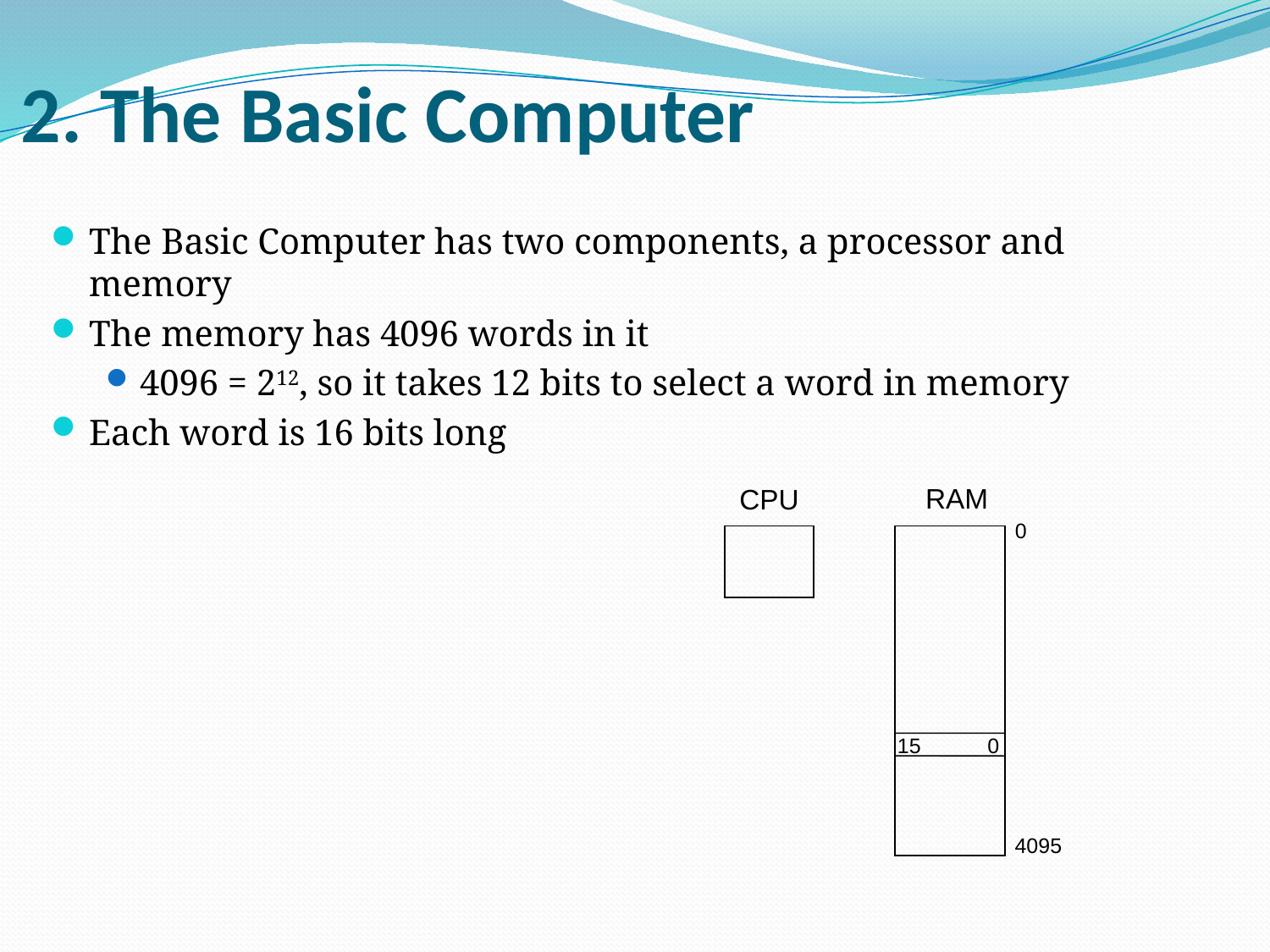

# 2. The Basic Computer
The Basic Computer has two components, a processor and memory
The memory has 4096 words in it
4096 = 212, so it takes 12 bits to select a word in memory
Each word is 16 bits long
RAM
CPU
0

15
0

4095